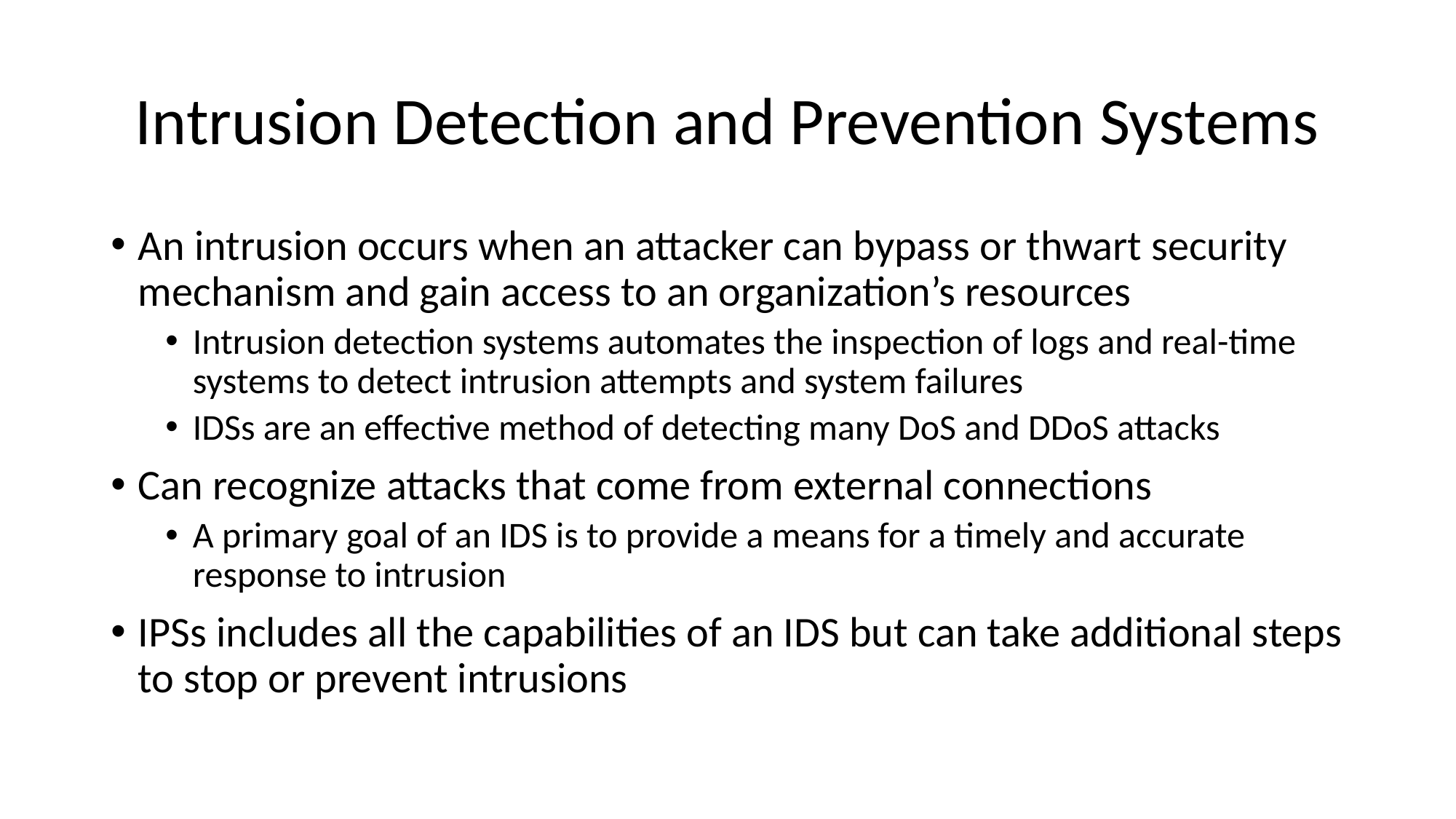

# Intrusion Detection and Prevention Systems
An intrusion occurs when an attacker can bypass or thwart security mechanism and gain access to an organization’s resources
Intrusion detection systems automates the inspection of logs and real-time systems to detect intrusion attempts and system failures
IDSs are an effective method of detecting many DoS and DDoS attacks
Can recognize attacks that come from external connections
A primary goal of an IDS is to provide a means for a timely and accurate response to intrusion
IPSs includes all the capabilities of an IDS but can take additional steps to stop or prevent intrusions